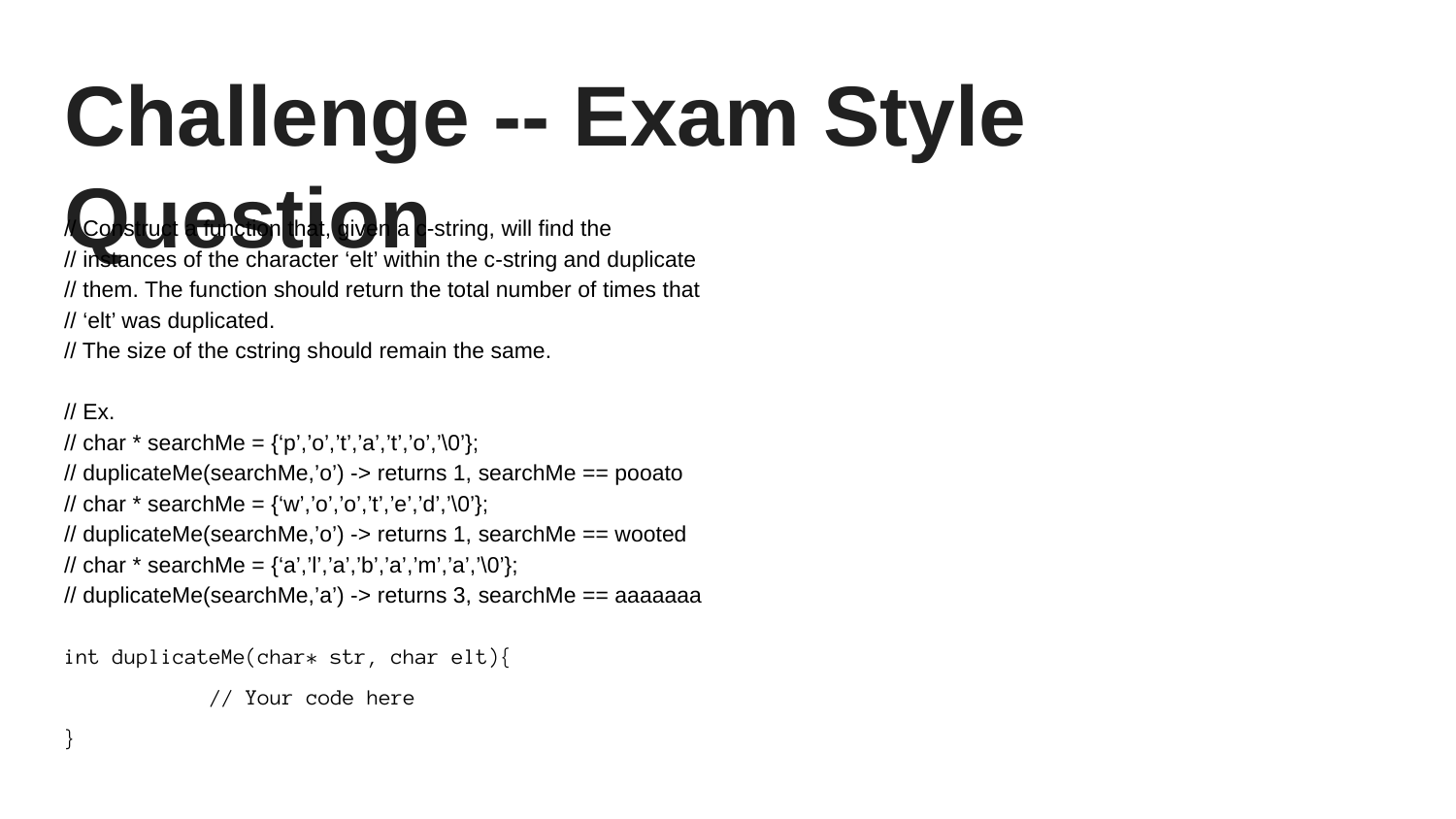

# Challenge -- Exam Style Question
// Construct a function that, given a c-string, will find the
// instances of the character ‘elt’ within the c-string and duplicate
// them. The function should return the total number of times that
// ‘elt’ was duplicated.
// The size of the cstring should remain the same.

// Ex.
// char * searchMe = {‘p’,’o’,’t’,’a’,’t’,’o’,’\0’};
// duplicateMe(searchMe,’o’) -> returns 1, searchMe == pooato
// char * searchMe = {‘w’,’o’,’o’,’t’,’e’,’d’,’\0’};
// duplicateMe(searchMe,’o’) -> returns 1, searchMe == wooted
// char * searchMe = {‘a’,’l’,’a’,’b’,’a’,’m’,’a’,’\0’};
// duplicateMe(searchMe,’a’) -> returns 3, searchMe == aaaaaaa

int duplicateMe(char* str, char elt){
	// Your code here
}